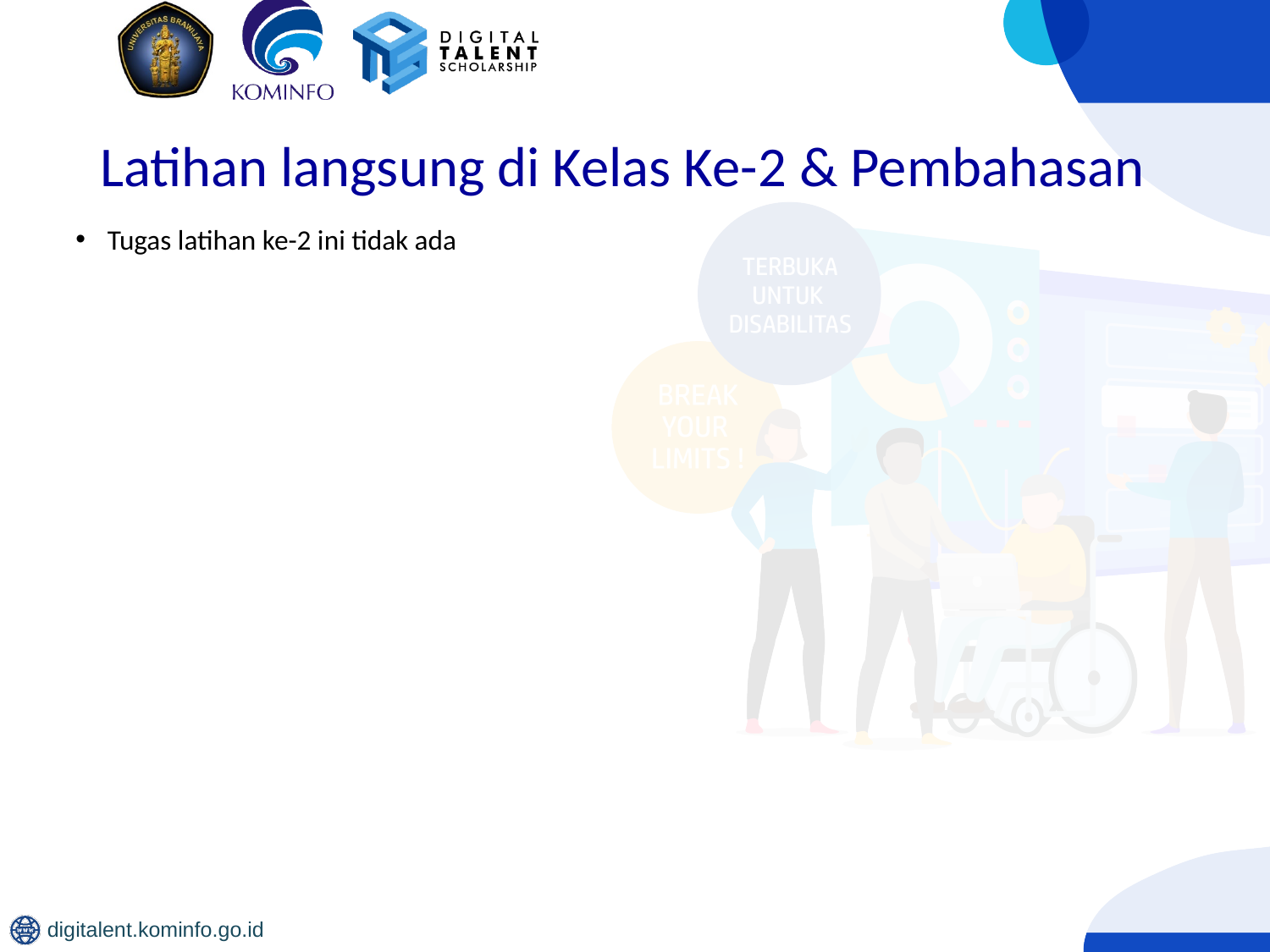

# Latihan langsung di Kelas Ke-2 & Pembahasan
Tugas latihan ke-2 ini tidak ada